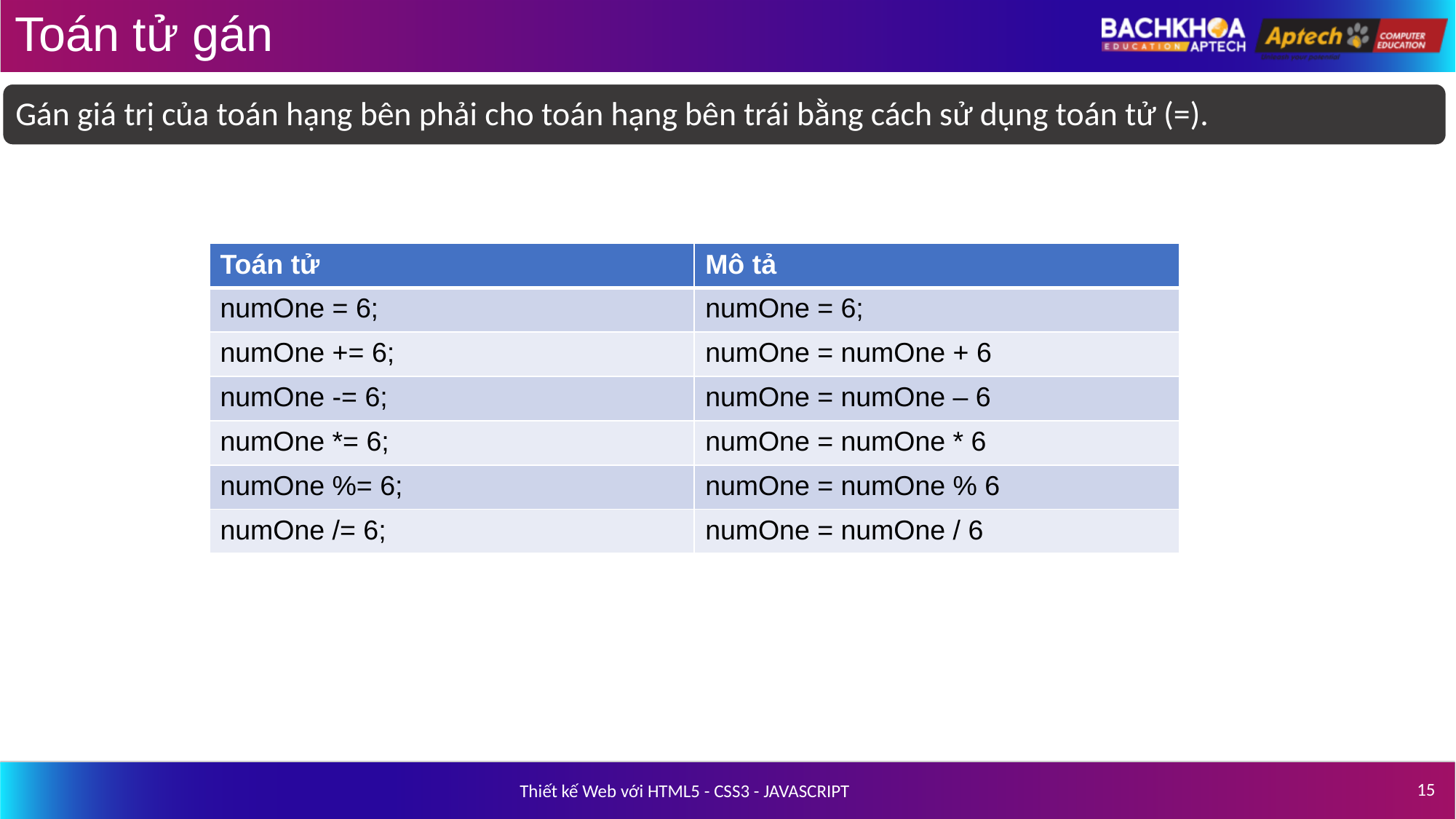

# Toán tử gán

Gán giá trị của toán hạng bên phải cho toán hạng bên trái bằng cách sử dụng toán tử (=).
| Toán tử | Mô tả |
| --- | --- |
| numOne = 6; | numOne = 6; |
| numOne += 6; | numOne = numOne + 6 |
| numOne -= 6; | numOne = numOne – 6 |
| numOne \*= 6; | numOne = numOne \* 6 |
| numOne %= 6; | numOne = numOne % 6 |
| numOne /= 6; | numOne = numOne / 6 |
15
Thiết kế Web với HTML5 - CSS3 - JAVASCRIPT